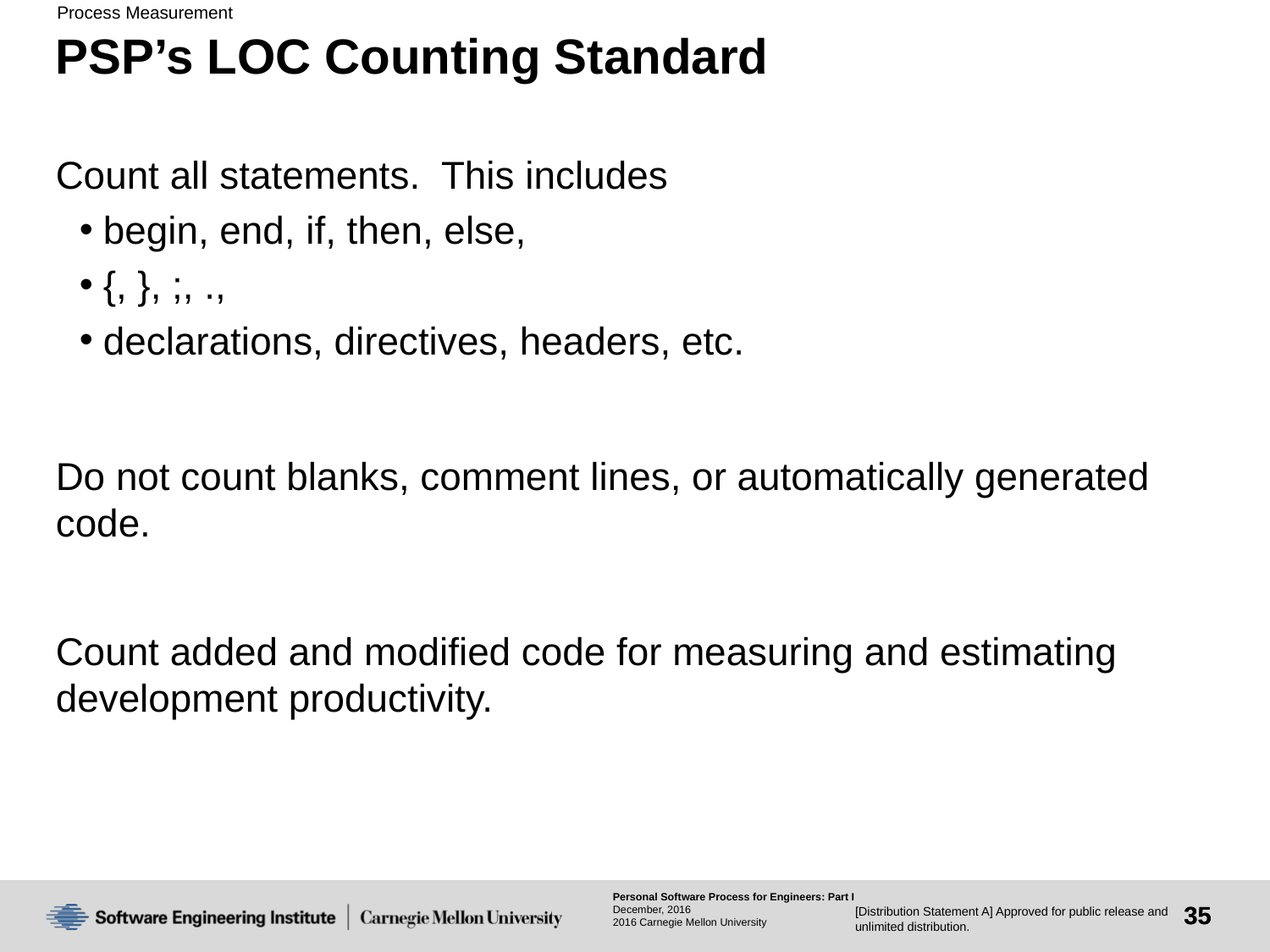

# PSP’s LOC Counting Standard
Count all statements.  This includes
begin, end, if, then, else,
{, }, ;, .,
declarations, directives, headers, etc.

Do not count blanks, comment lines, or automatically generated code.

Count added and modified code for measuring and estimating development productivity.